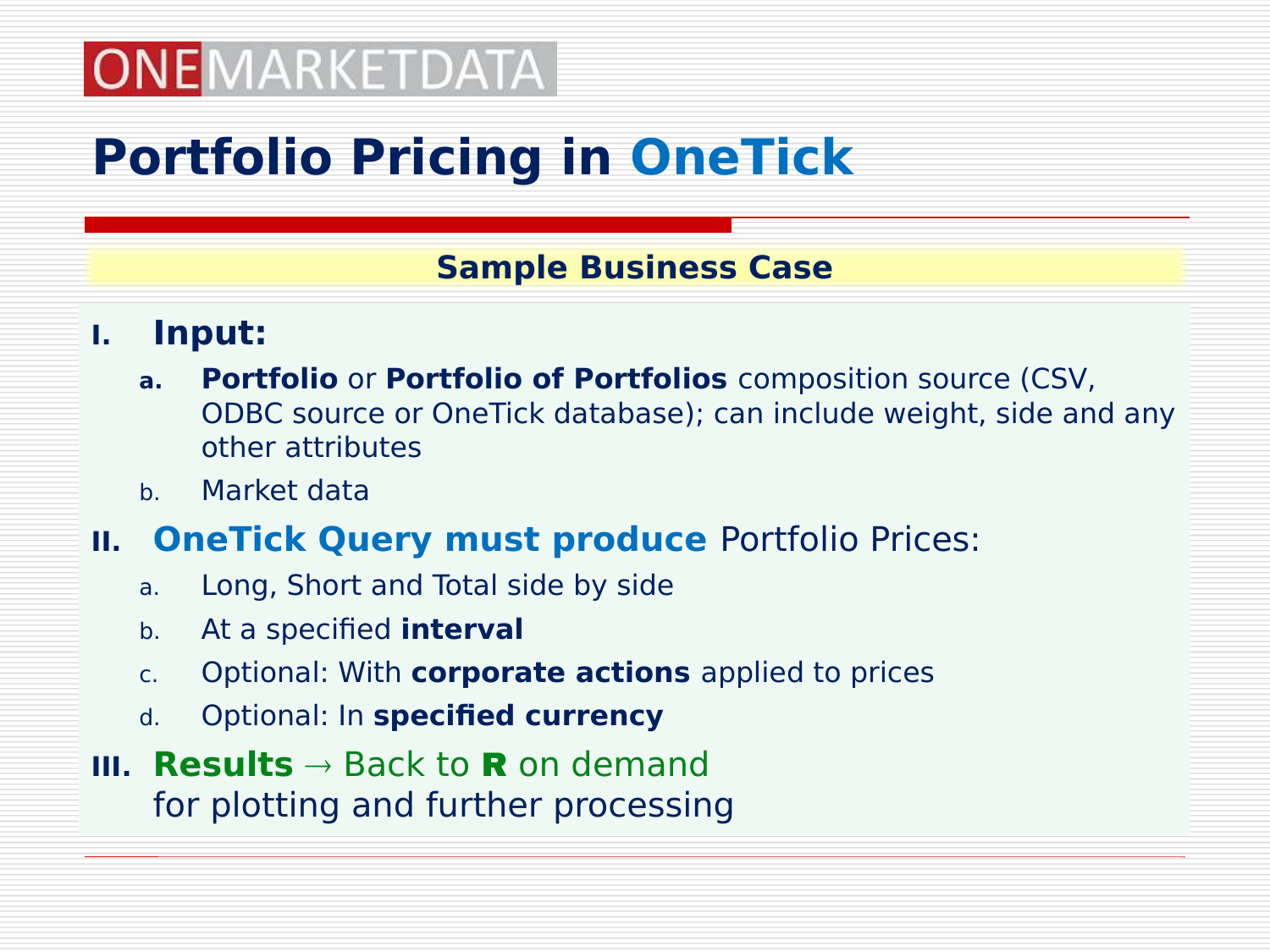

# Portfolio Pricing in OneTick
Sample Business Case
Input:
Portfolio or Portfolio of Portfolios composition source (CSV, ODBC source or OneTick database); can include weight, side and any other attributes
Market data
OneTick Query must produce Portfolio Prices:
Long, Short and Total side by side
At a specified interval
Optional: With corporate actions applied to prices
Optional: In specified currency
Results → Back to R on demand
for plotting and further processing